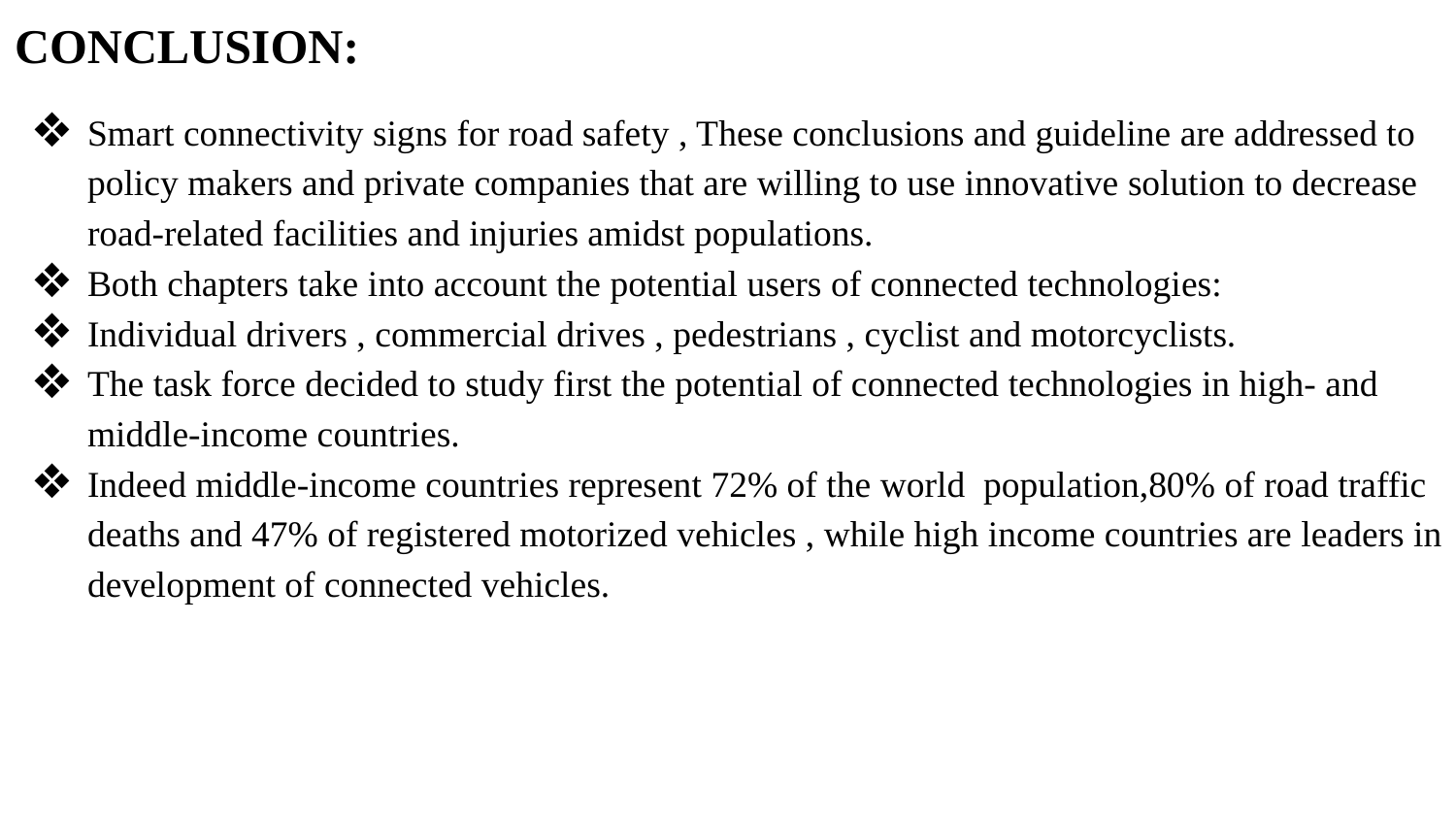

CONCLUSION:
Smart connectivity signs for road safety , These conclusions and guideline are addressed to policy makers and private companies that are willing to use innovative solution to decrease road-related facilities and injuries amidst populations.
Both chapters take into account the potential users of connected technologies:
Individual drivers , commercial drives , pedestrians , cyclist and motorcyclists.
The task force decided to study first the potential of connected technologies in high- and middle-income countries.
Indeed middle-income countries represent 72% of the world  population,80% of road traffic deaths and 47% of registered motorized vehicles , while high income countries are leaders in development of connected vehicles.